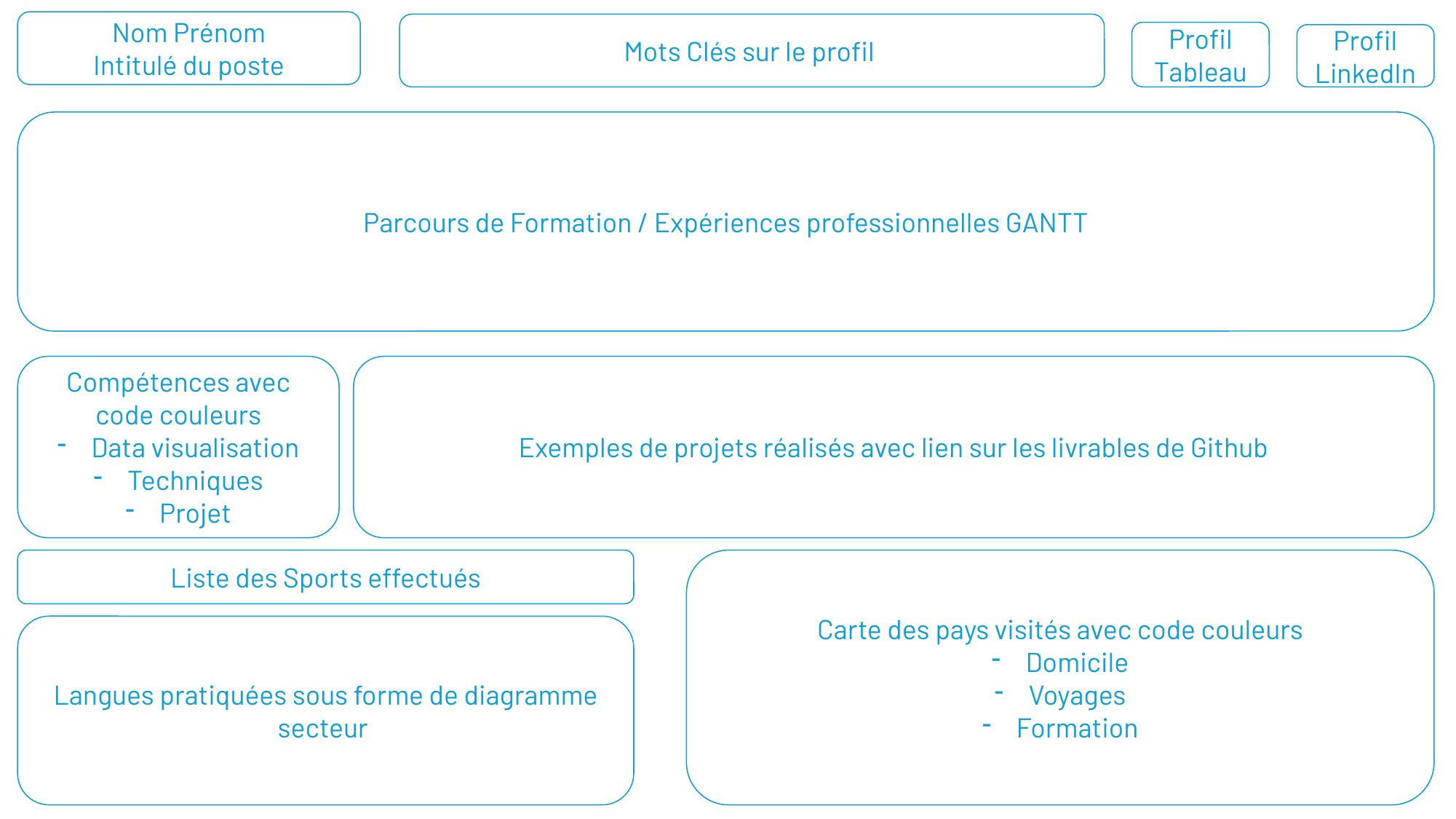

Nom Prénom
Intitulé du poste
Mots Clés sur le profil
Profil Tableau
Profil LinkedIn
Parcours de Formation / Expériences professionnelles GANTT
Compétences avec code couleurs
Data visualisation
Techniques
Projet
Exemples de projets réalisés avec lien sur les livrables de Github
Liste des Sports effectués
Carte des pays visités avec code couleurs
Domicile
Voyages
Formation
Langues pratiquées sous forme de diagramme secteur